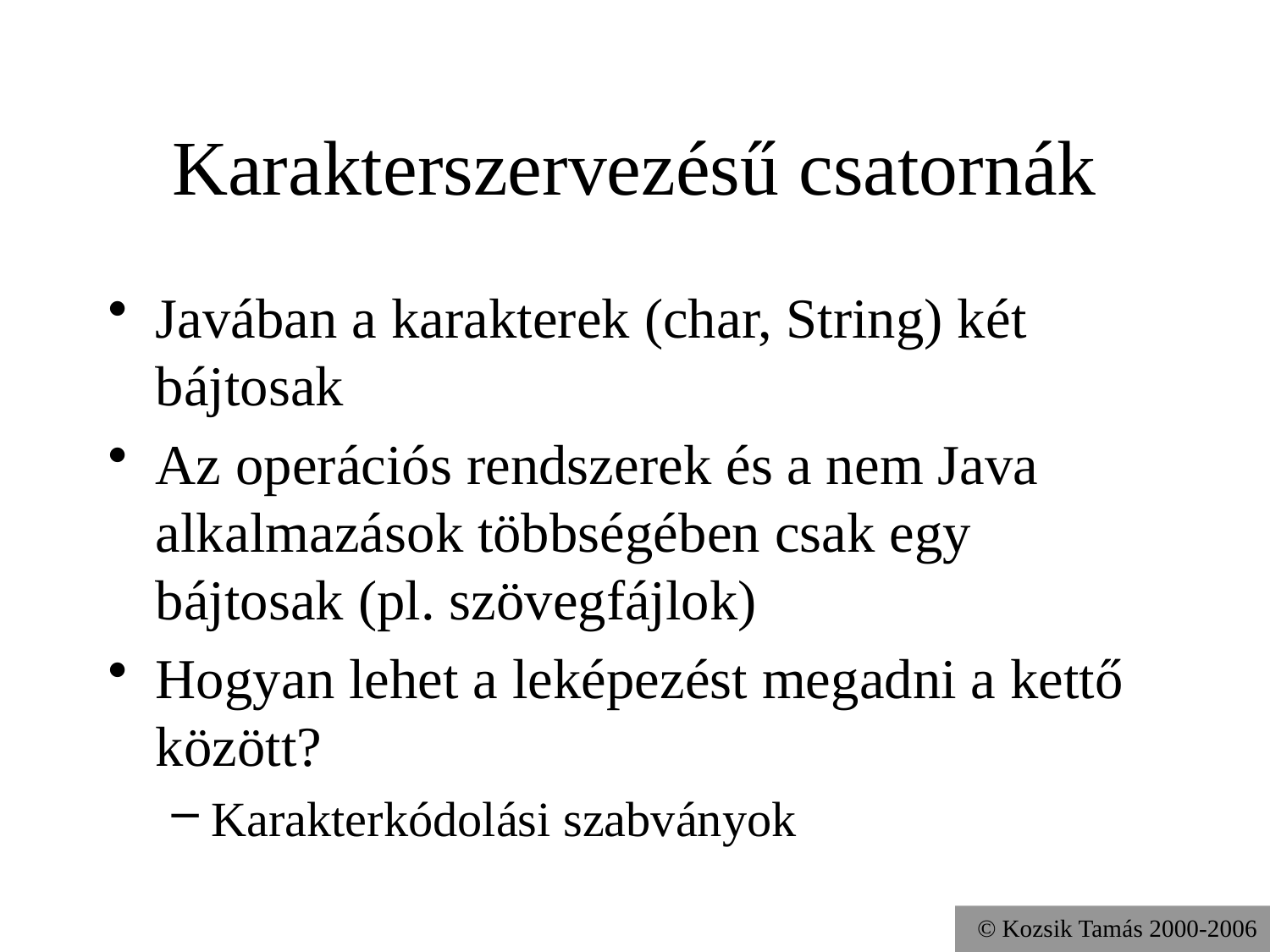

# Karakterszervezésű csatornák
Javában a karakterek (char, String) két bájtosak
Az operációs rendszerek és a nem Java alkalmazások többségében csak egy bájtosak (pl. szövegfájlok)
Hogyan lehet a leképezést megadni a kettő között?
Karakterkódolási szabványok
© Kozsik Tamás 2000-2006